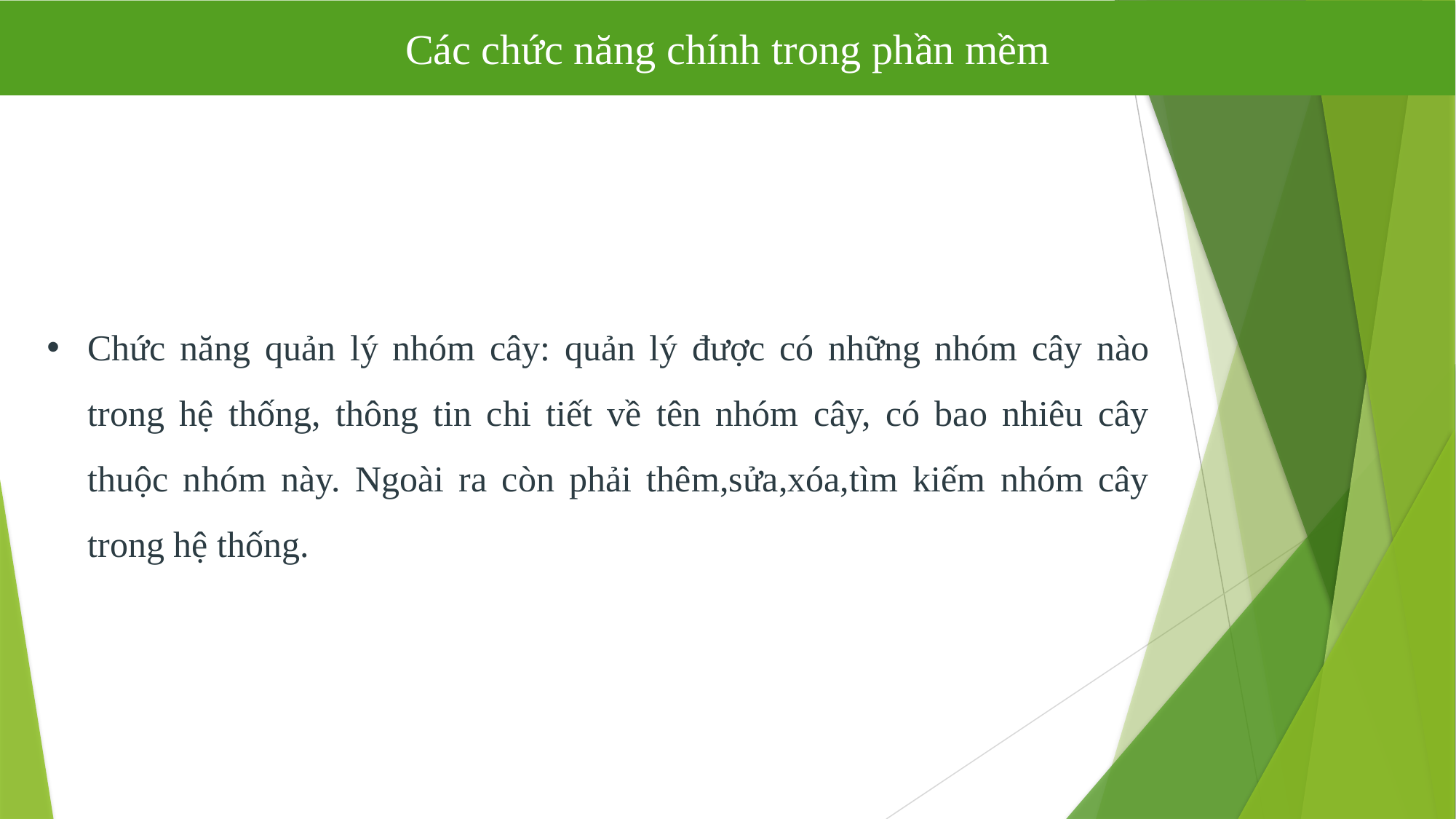

Các chức năng chính trong phần mềm
Chức năng quản lý nhóm cây: quản lý được có những nhóm cây nào trong hệ thống, thông tin chi tiết về tên nhóm cây, có bao nhiêu cây thuộc nhóm này. Ngoài ra còn phải thêm,sửa,xóa,tìm kiếm nhóm cây trong hệ thống.